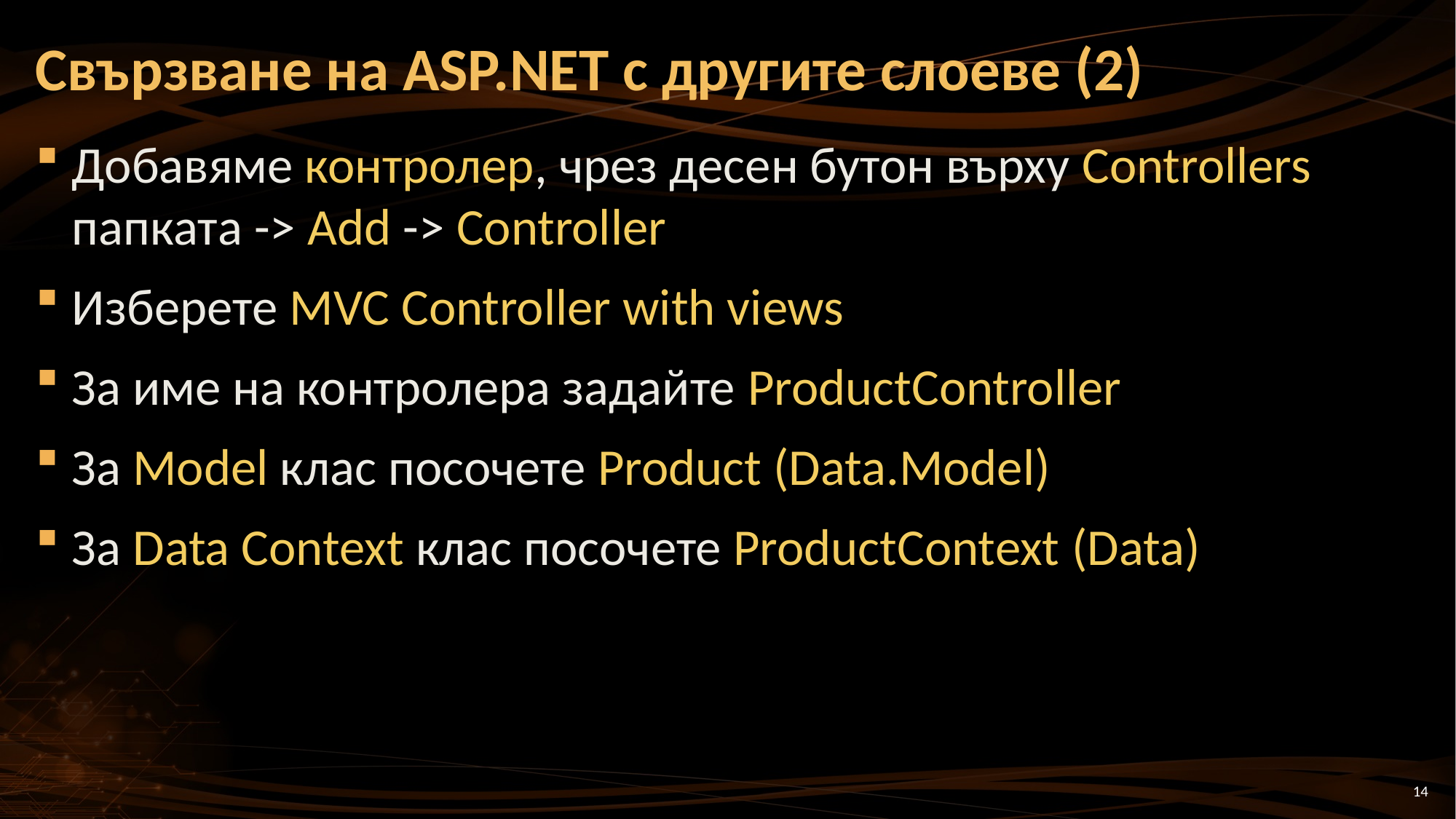

# Свързване на ASP.NET с другите слоеве (2)
Добавяме контролер, чрез десен бутон върху Controllers папката -> Add -> Controller
Изберете MVC Controller with views
За име на контролера задайте ProductController
За Model клас посочете Product (Data.Model)
За Data Context клас посочете ProductContext (Data)

14